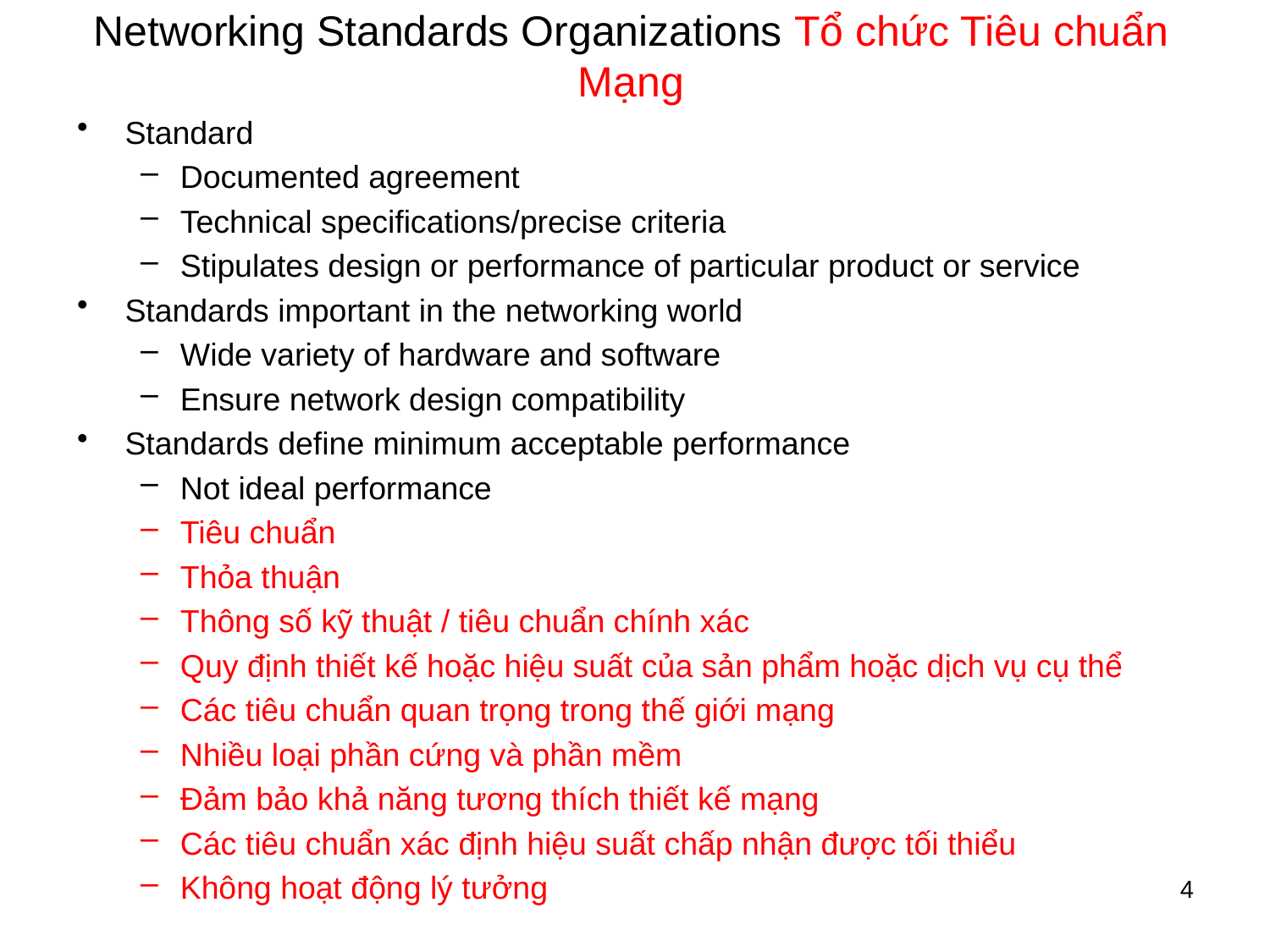

# Networking Standards Organizations Tổ chức Tiêu chuẩn Mạng
Standard
Documented agreement
Technical specifications/precise criteria
Stipulates design or performance of particular product or service
Standards important in the networking world
Wide variety of hardware and software
Ensure network design compatibility
Standards define minimum acceptable performance
Not ideal performance
Tiêu chuẩn
Thỏa thuận
Thông số kỹ thuật / tiêu chuẩn chính xác
Quy định thiết kế hoặc hiệu suất của sản phẩm hoặc dịch vụ cụ thể
Các tiêu chuẩn quan trọng trong thế giới mạng
Nhiều loại phần cứng và phần mềm
Đảm bảo khả năng tương thích thiết kế mạng
Các tiêu chuẩn xác định hiệu suất chấp nhận được tối thiểu
Không hoạt động lý tưởng

4